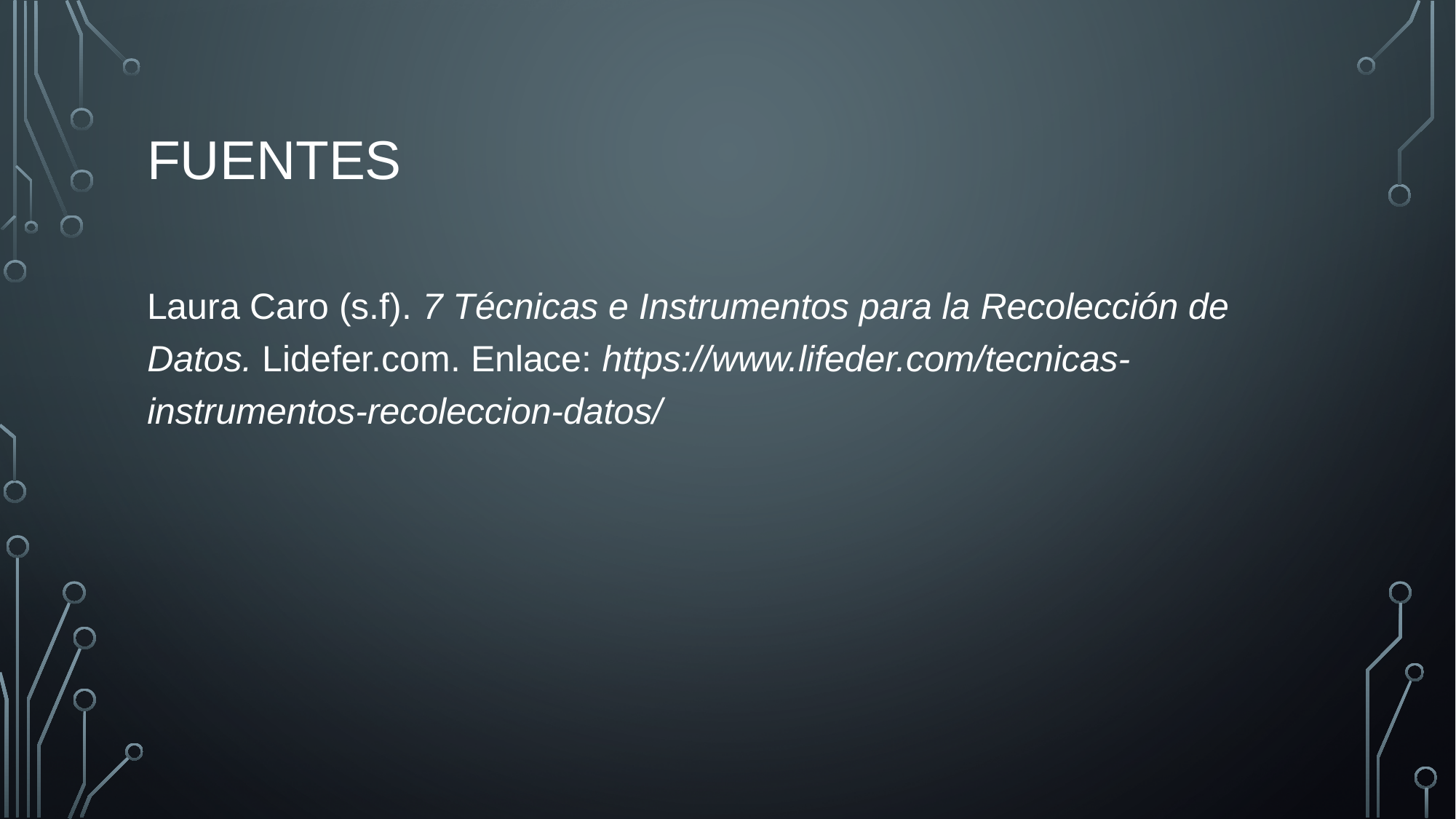

# FUENTES
Laura Caro (s.f). 7 Técnicas e Instrumentos para la Recolección de Datos. Lidefer.com. Enlace: https://www.lifeder.com/tecnicas-instrumentos-recoleccion-datos/